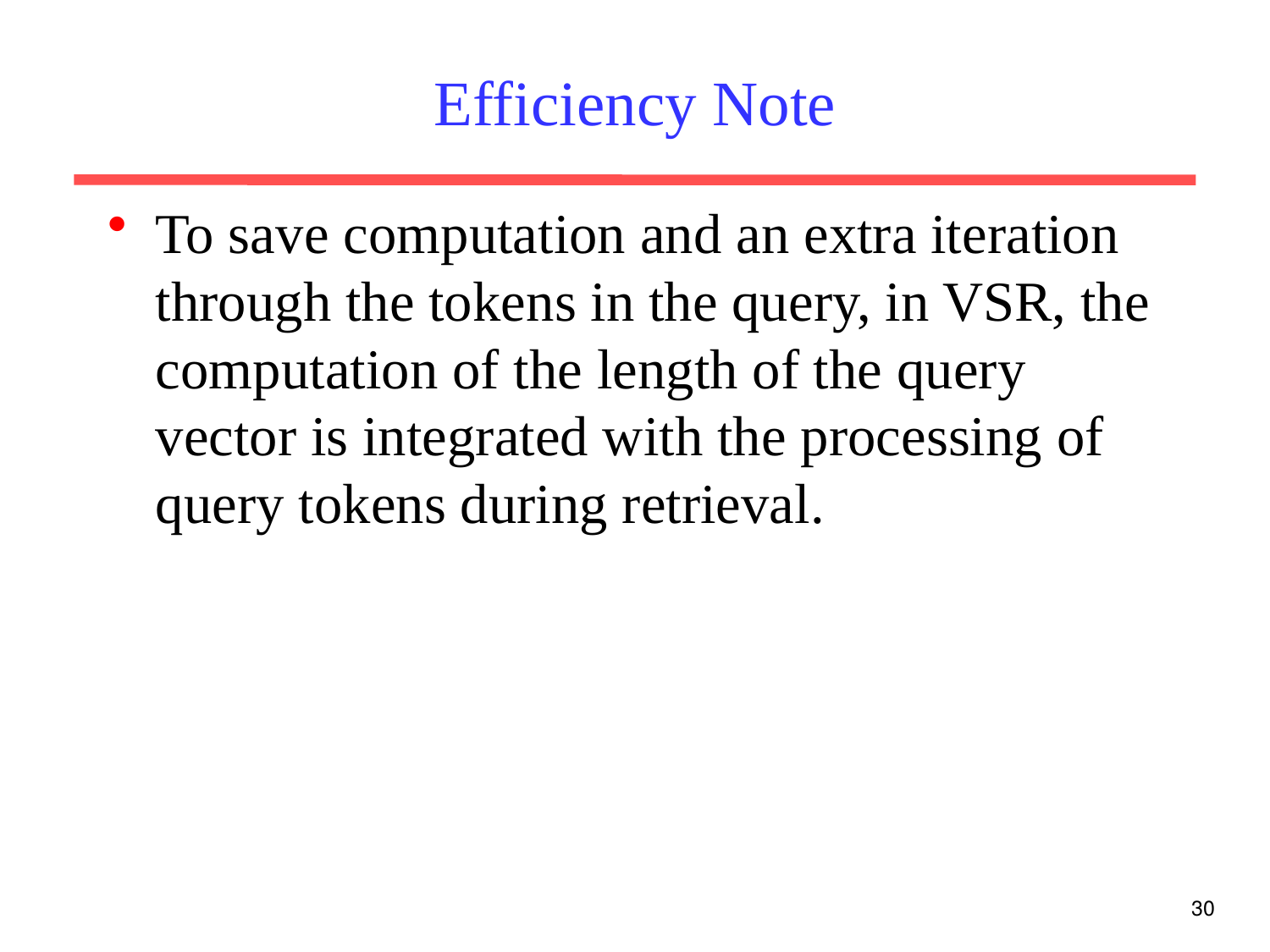

# Efficiency Note
To save computation and an extra iteration through the tokens in the query, in VSR, the computation of the length of the query vector is integrated with the processing of query tokens during retrieval.
30